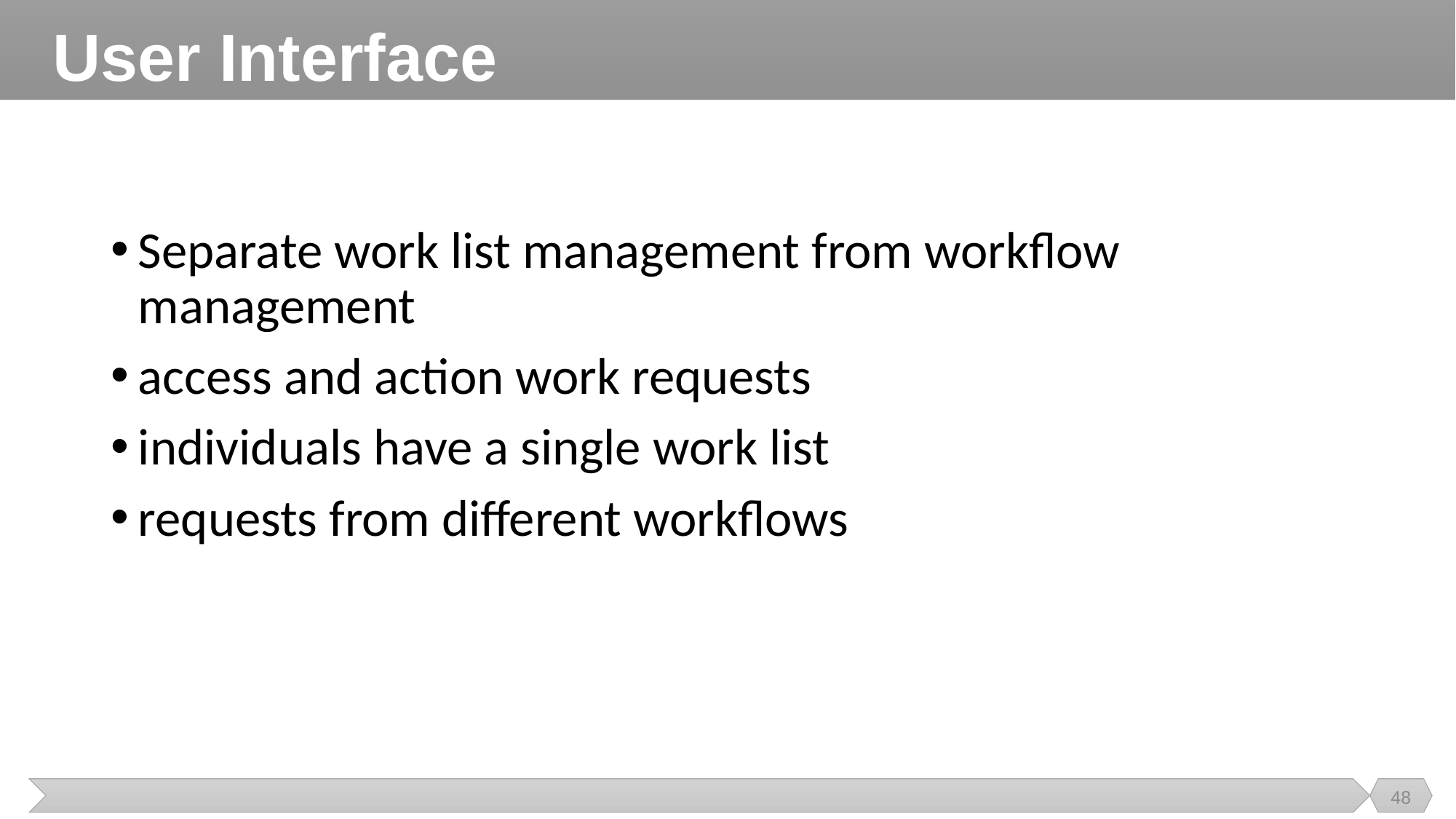

# User Interface
Separate work list management from workflow management
access and action work requests
individuals have a single work list
requests from different workflows

48